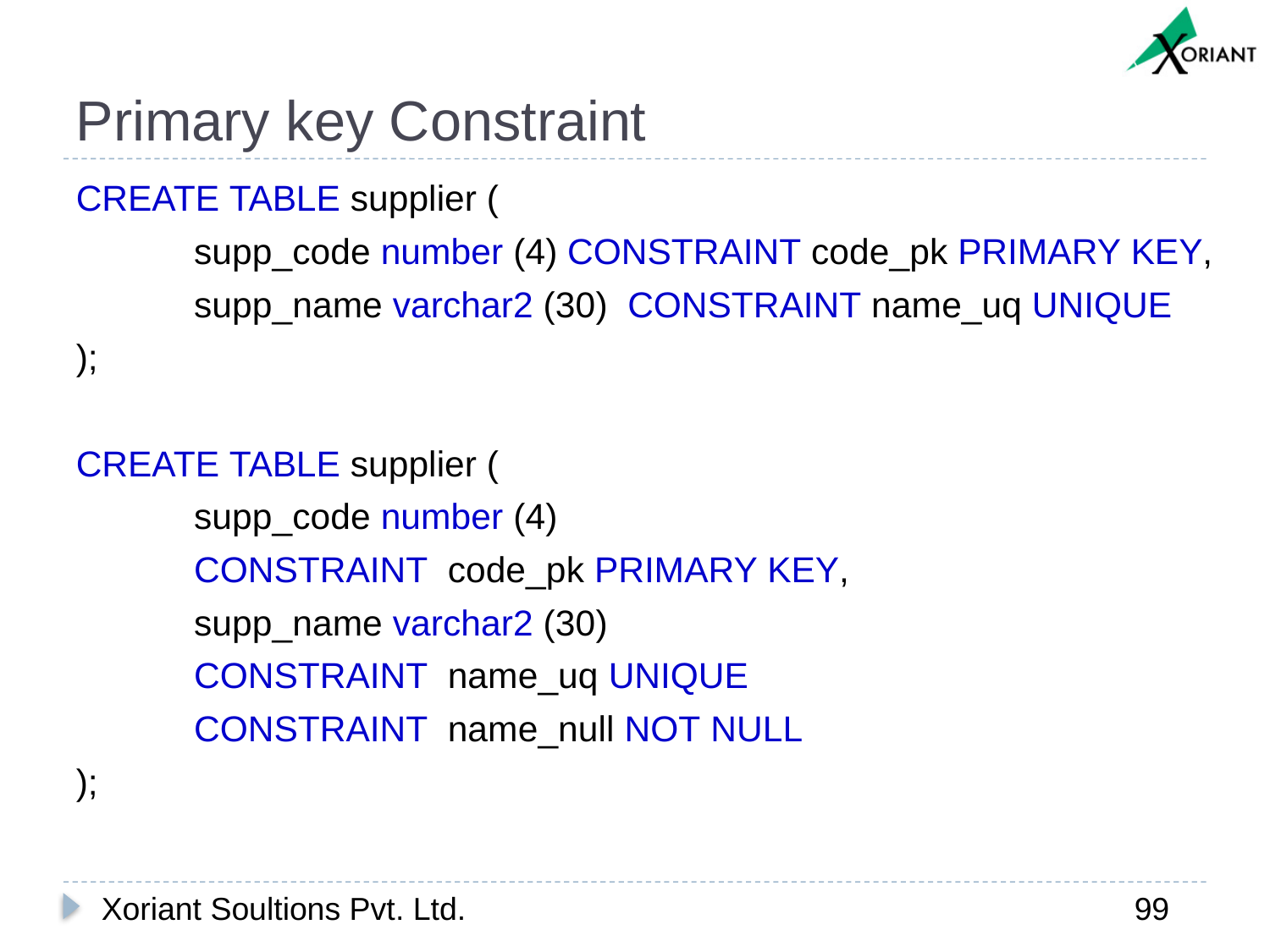

# Primary key Constraint
CREATE TABLE supplier (
	supp_code number (4) CONSTRAINT code_pk PRIMARY KEY,
	supp_name varchar2 (30)  CONSTRAINT name_uq UNIQUE
);

CREATE TABLE supplier (
	supp_code number (4)
	CONSTRAINT  code_pk PRIMARY KEY,
	supp_name varchar2 (30)
	CONSTRAINT  name_uq UNIQUE
	CONSTRAINT  name_null NOT NULL
);

Xoriant Soultions Pvt. Ltd.
99